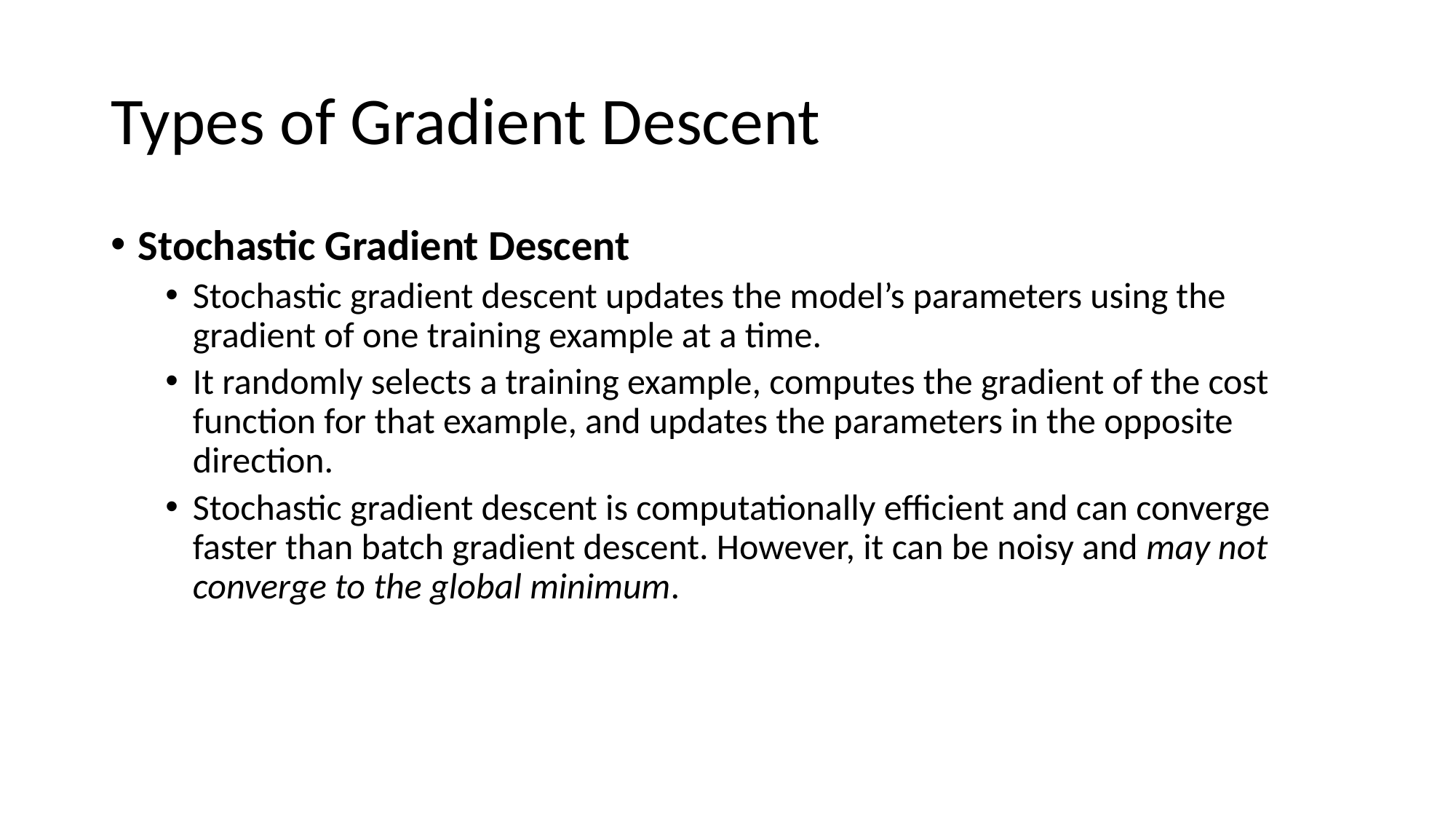

# Types of Gradient Descent
Stochastic Gradient Descent
Stochastic gradient descent updates the model’s parameters using the gradient of one training example at a time.
It randomly selects a training example, computes the gradient of the cost function for that example, and updates the parameters in the opposite direction.
Stochastic gradient descent is computationally efficient and can converge faster than batch gradient descent. However, it can be noisy and may not converge to the global minimum.